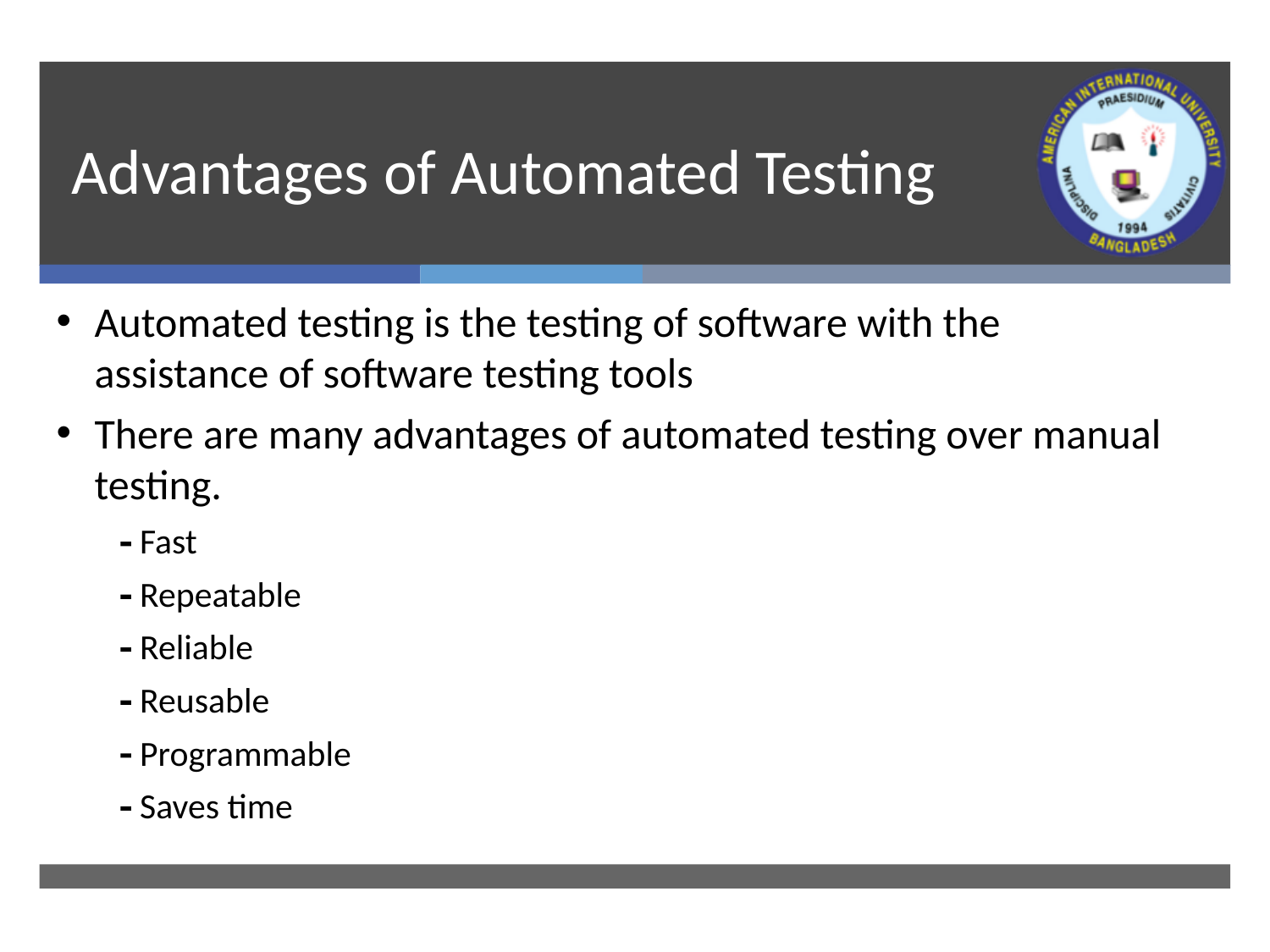

# Advantages of Automated Testing
Automated testing is the testing of software with the assistance of software testing tools
There are many advantages of automated testing over manual testing.
− Fast
− Repeatable
− Reliable
− Reusable
− Programmable
− Saves time